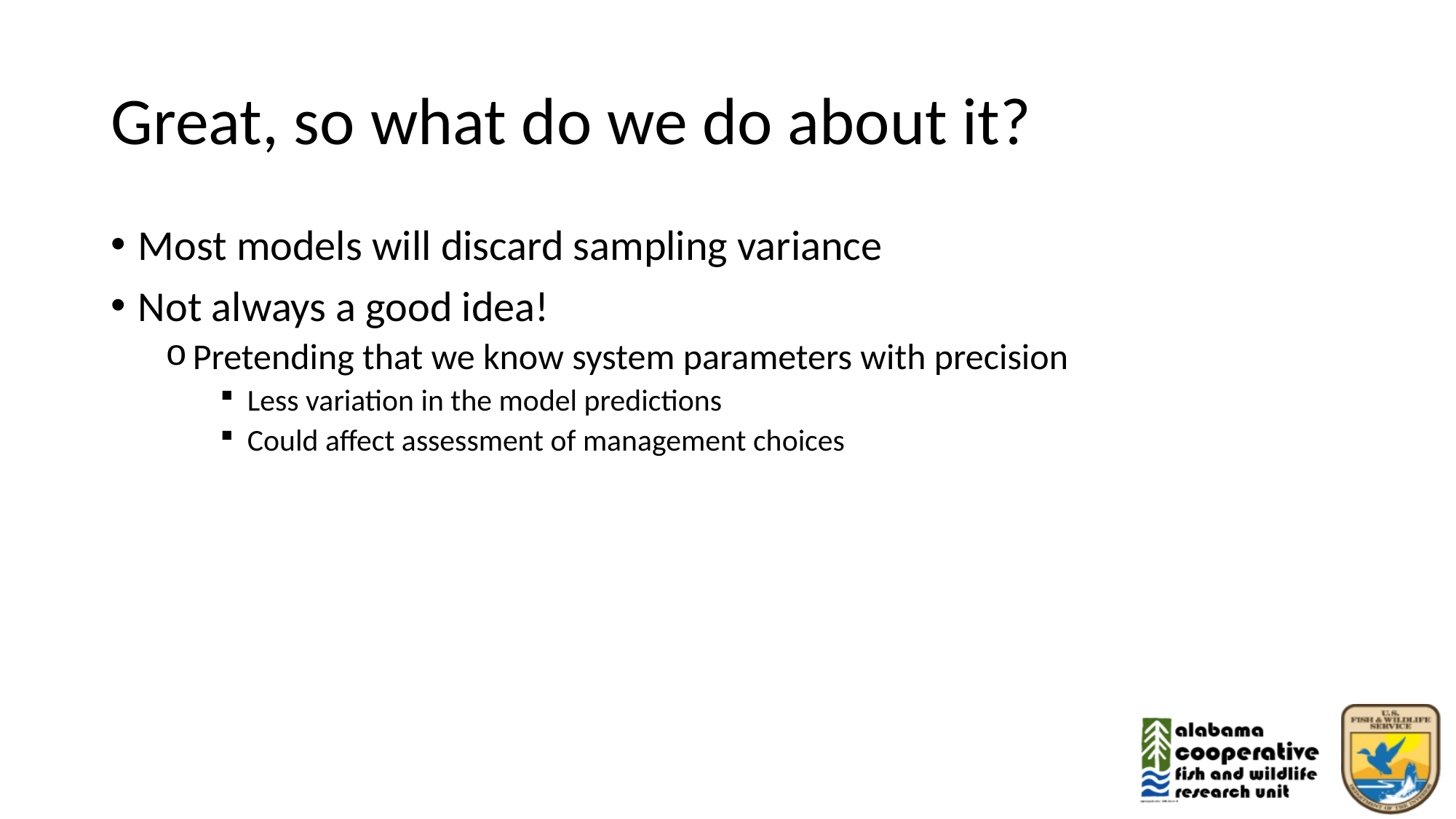

# Great, so what do we do about it?
Most models will discard sampling variance
Not always a good idea!
Pretending that we know system parameters with precision
Less variation in the model predictions
Could affect assessment of management choices